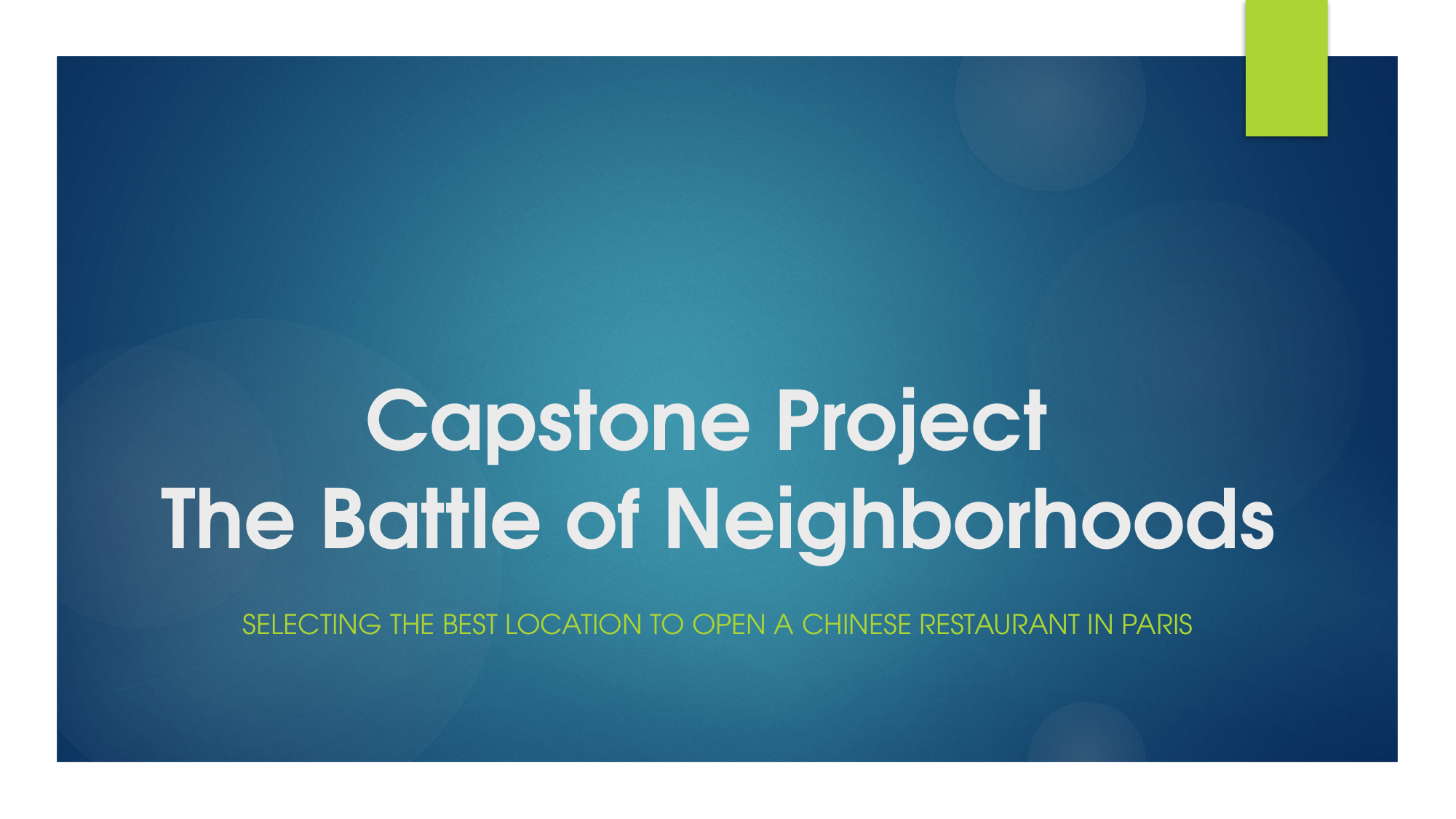

# Capstone Project The Battle of Neighborhoods
Selecting the best location to open a CHINESE RESTAURANT IN PARIS